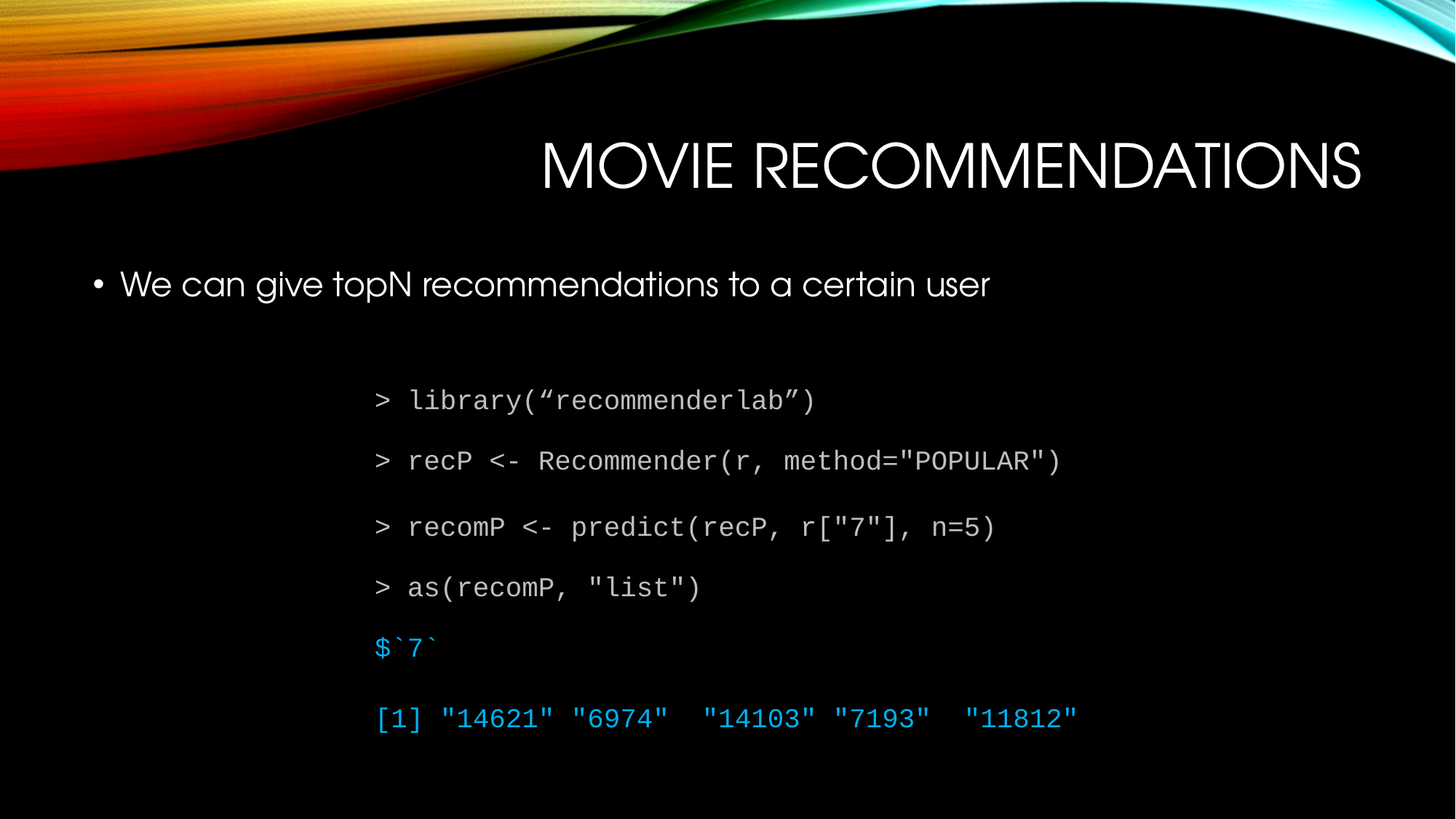

# Movie Recommendations
We can give topN recommendations to a certain user

> library(“recommenderlab”)
> recP <- Recommender(r, method="POPULAR")
> recomP <- predict(recP, r["7"], n=5)
> as(recomP, "list")
$`7`
[1] "14621" "6974"  "14103" "7193"  "11812"